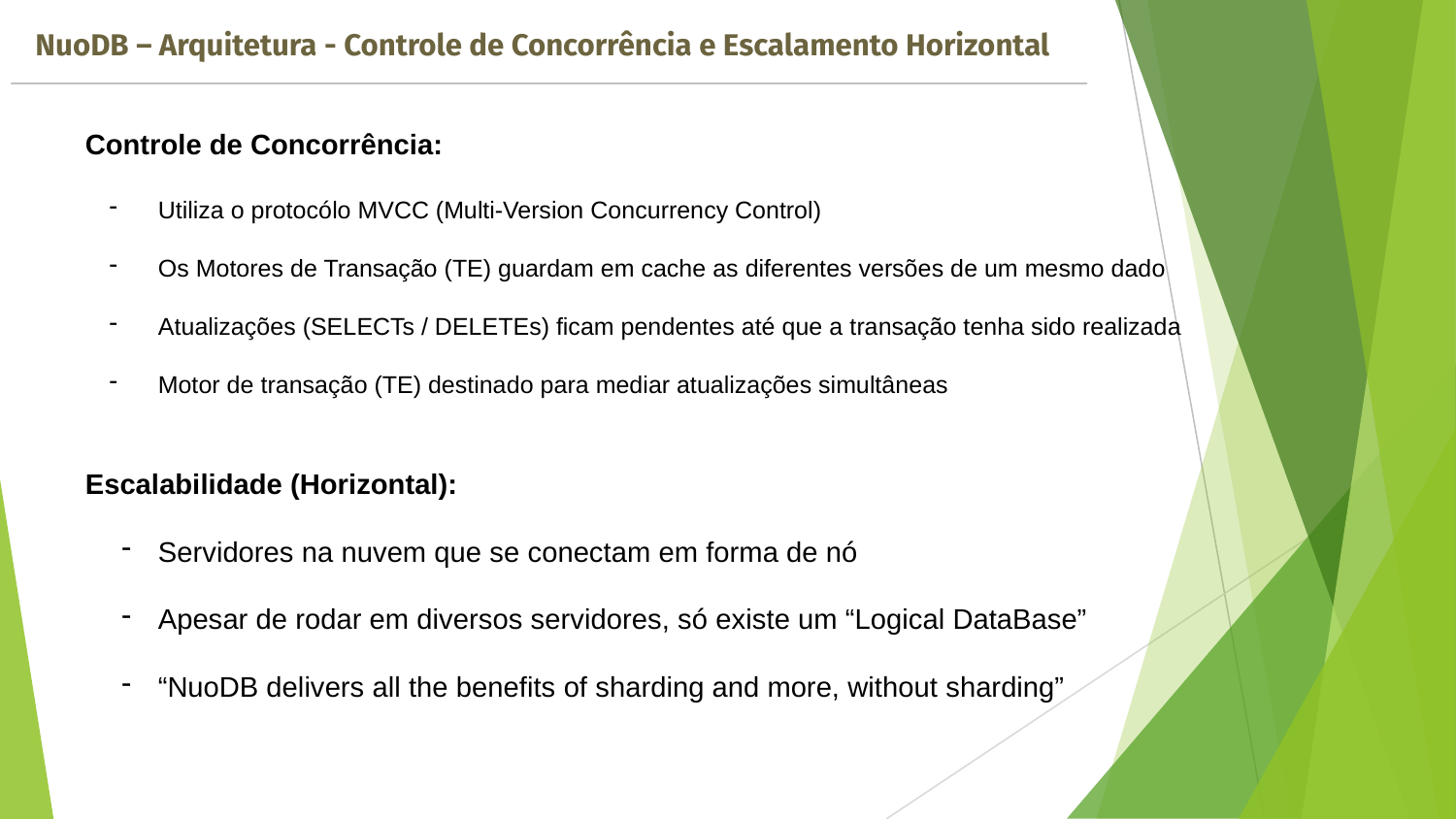

NuoDB – Arquitetura - Controle de Concorrência e Escalamento Horizontal
Controle de Concorrência:

Utiliza o protocólo MVCC (Multi-Version Concurrency Control)
Os Motores de Transação (TE) guardam em cache as diferentes versões de um mesmo dado
Atualizações (SELECTs / DELETEs) ficam pendentes até que a transação tenha sido realizada
Motor de transação (TE) destinado para mediar atualizações simultâneas

Escalabilidade (Horizontal):
Servidores na nuvem que se conectam em forma de nó
Apesar de rodar em diversos servidores, só existe um “Logical DataBase”
“NuoDB delivers all the benefits of sharding and more, without sharding”